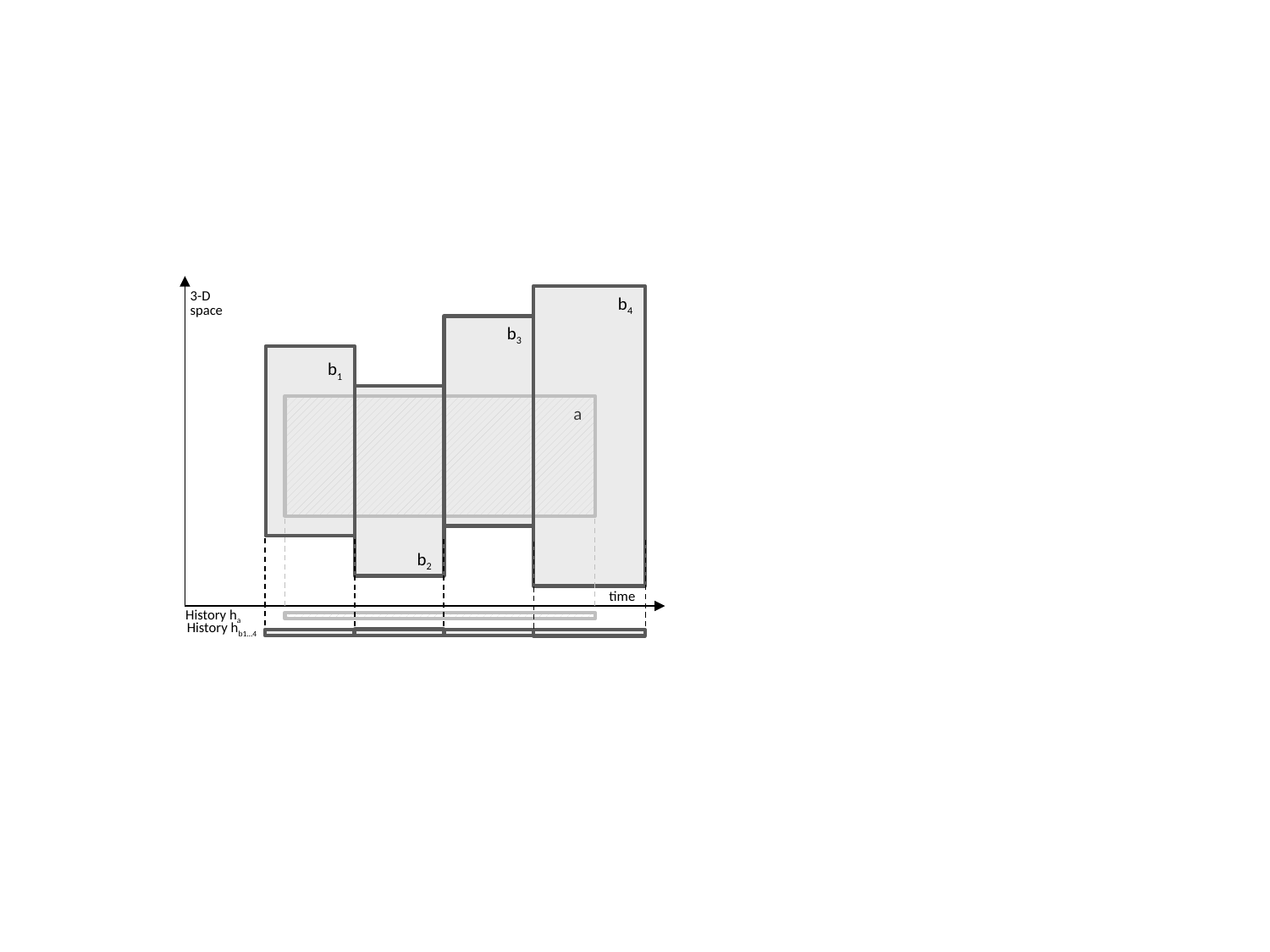

b4
3-D
space

b3

b1

a
b2
time
History ha

History hb1…4